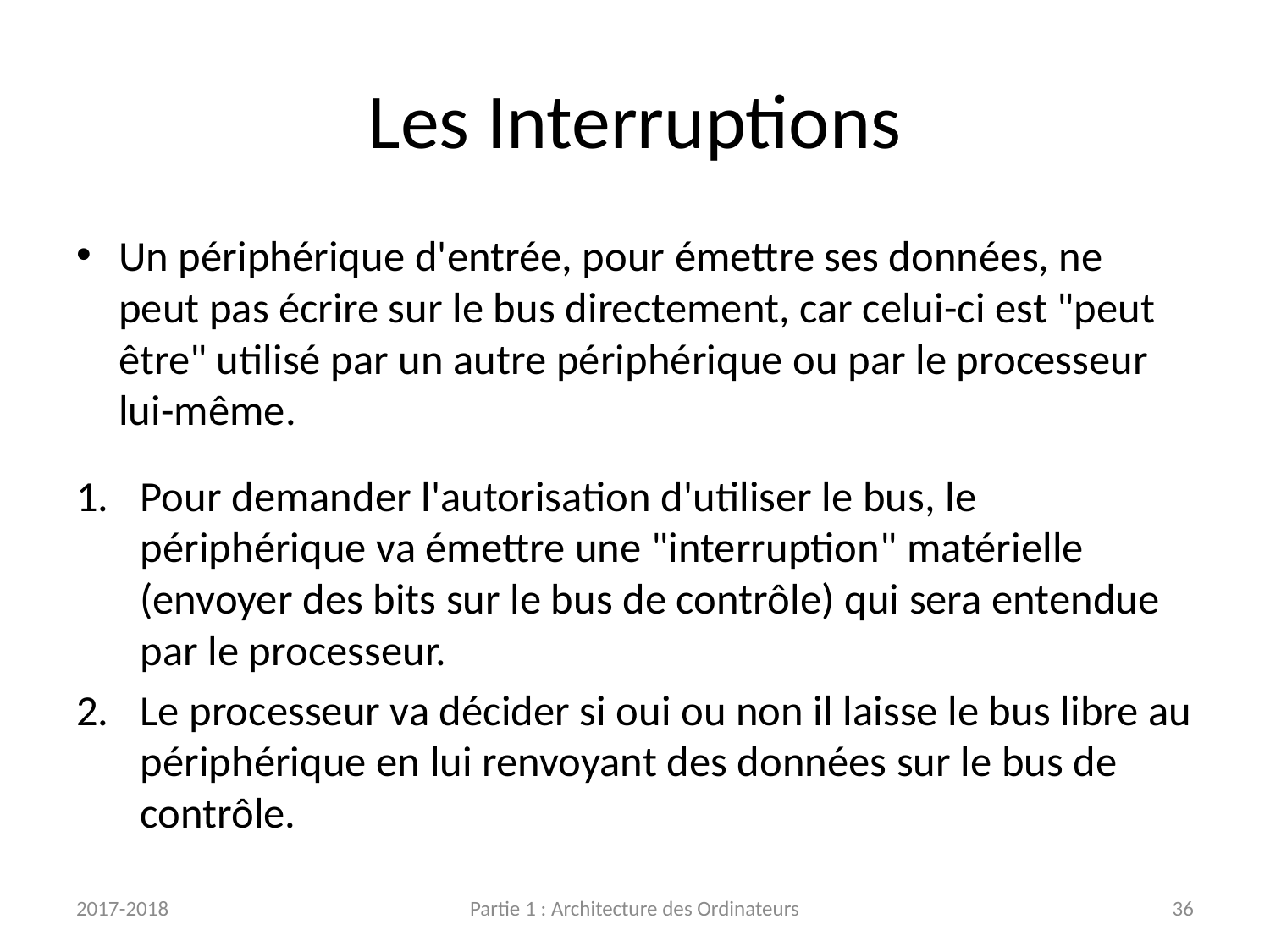

# Les Interruptions
Un périphérique d'entrée, pour émettre ses données, ne peut pas écrire sur le bus directement, car celui-ci est "peut être" utilisé par un autre périphérique ou par le processeur lui-même.
Pour demander l'autorisation d'utiliser le bus, le périphérique va émettre une "interruption" matérielle (envoyer des bits sur le bus de contrôle) qui sera entendue par le processeur.
Le processeur va décider si oui ou non il laisse le bus libre au périphérique en lui renvoyant des données sur le bus de contrôle.
2017-2018
Partie 1 : Architecture des Ordinateurs
36